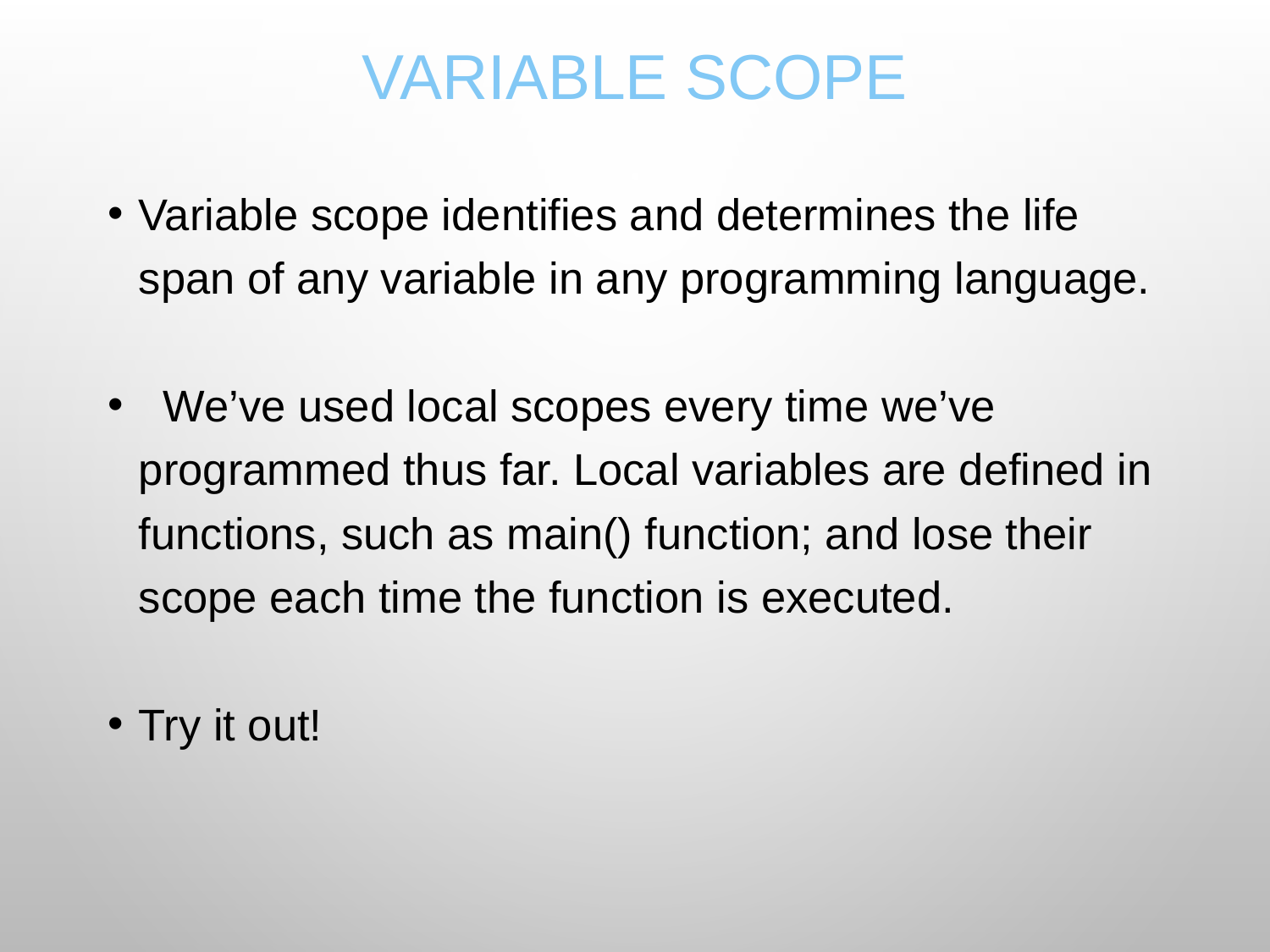

# Variable Scope
Variable scope identifies and determines the life span of any variable in any programming language.

  We’ve used local scopes every time we’ve programmed thus far. Local variables are defined in functions, such as main() function; and lose their scope each time the function is executed.

Try it out!